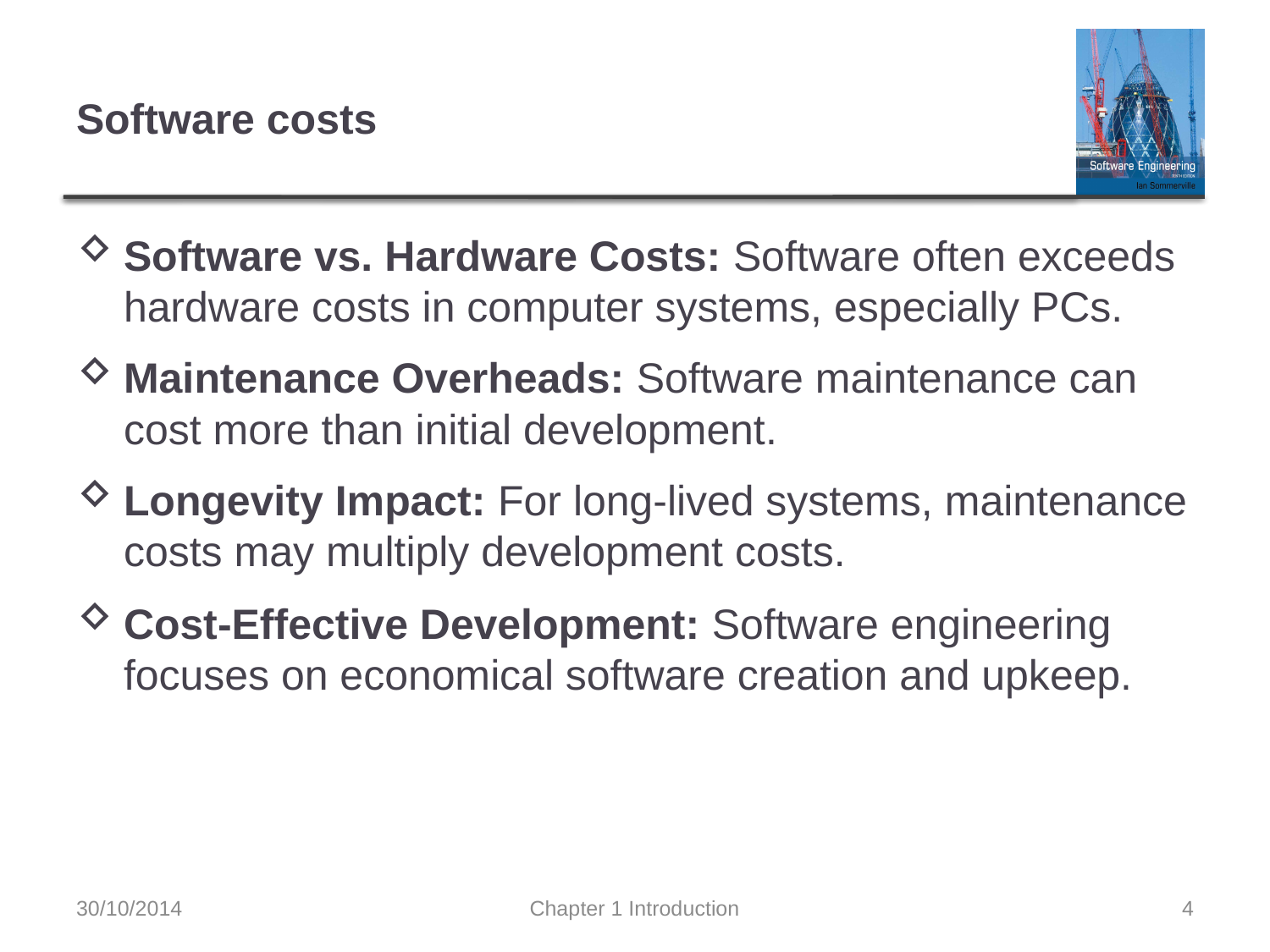

# Software costs
Software vs. Hardware Costs: Software often exceeds hardware costs in computer systems, especially PCs.
Maintenance Overheads: Software maintenance can cost more than initial development.
Longevity Impact: For long-lived systems, maintenance costs may multiply development costs.
Cost-Effective Development: Software engineering focuses on economical software creation and upkeep.
30/10/2014
Chapter 1 Introduction
4